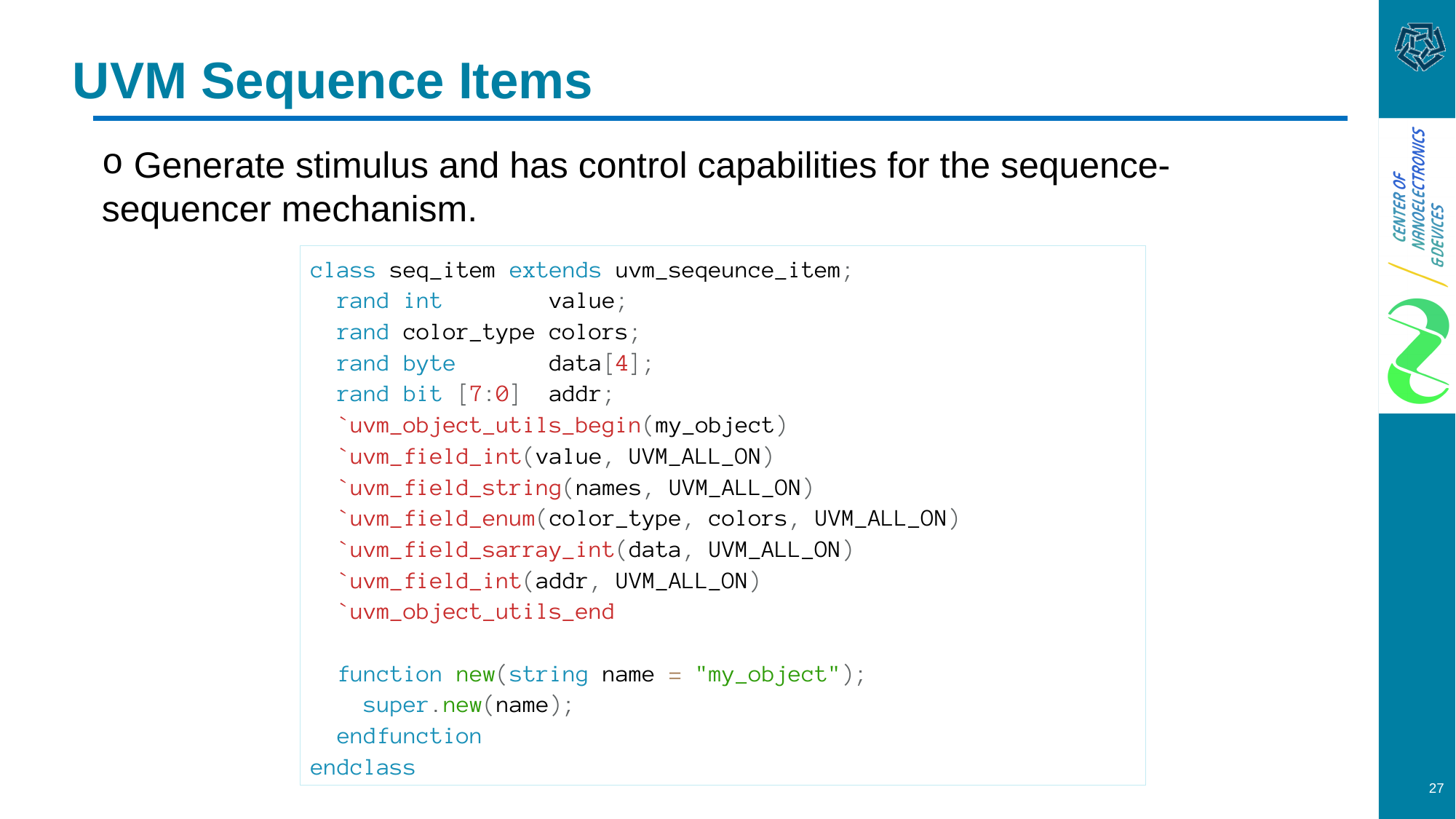

# UVM Sequence Items
 Generate stimulus and has control capabilities for the sequence-sequencer mechanism.
class seq_item extends uvm_seqeunce_item;
  rand int        value;
  rand color_type colors;
  rand byte       data[4];
  rand bit [7:0]  addr;
  `uvm_object_utils_begin(my_object)
  `uvm_field_int(value, UVM_ALL_ON)
  `uvm_field_string(names, UVM_ALL_ON)
  `uvm_field_enum(color_type, colors, UVM_ALL_ON)
  `uvm_field_sarray_int(data, UVM_ALL_ON)
  `uvm_field_int(addr, UVM_ALL_ON)
  `uvm_object_utils_end

  function new(string name = "my_object");
    super.new(name);
  endfunction
endclass
27